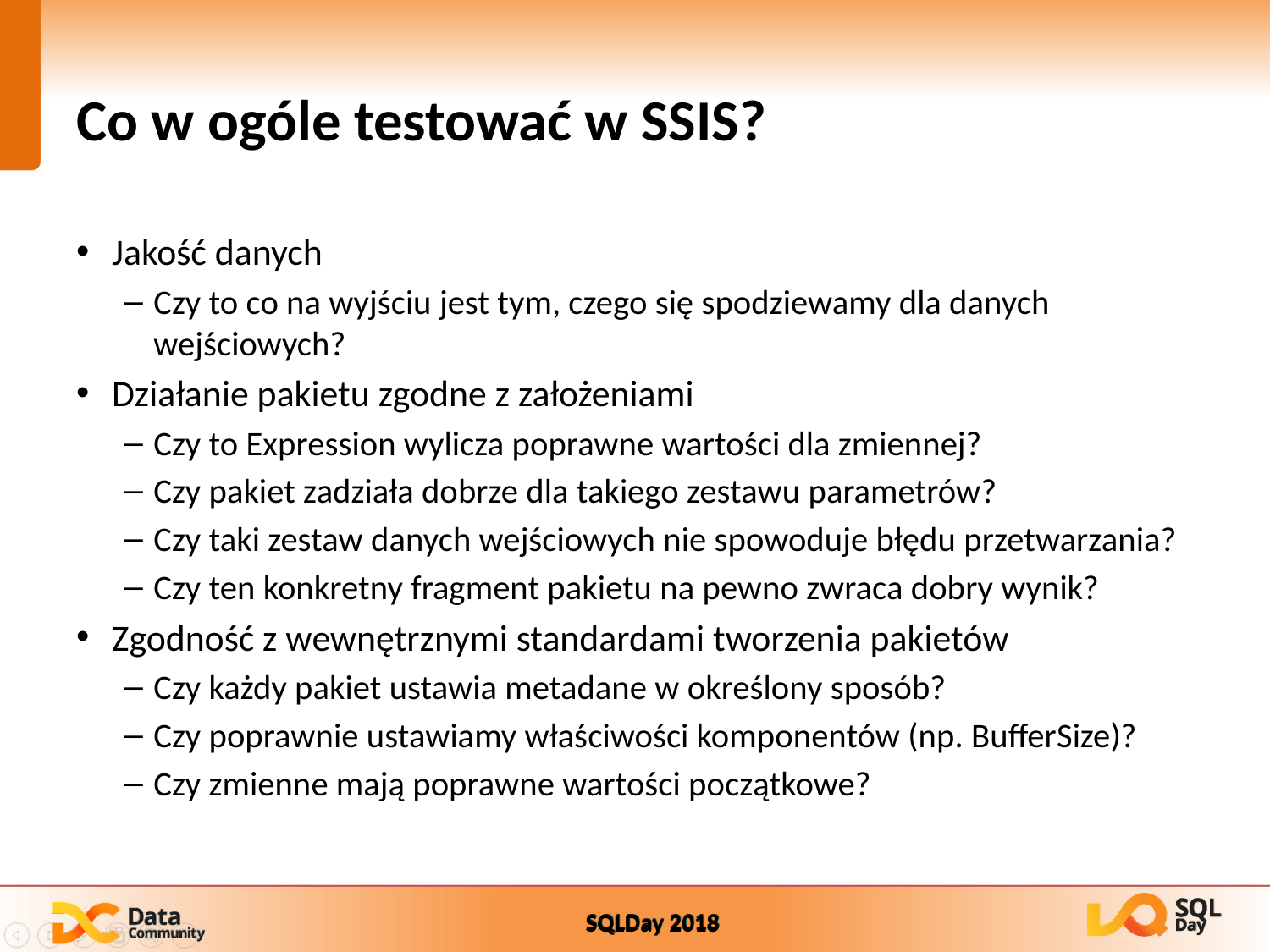

# Co w ogóle testować w SSIS?
Jakość danych
Czy to co na wyjściu jest tym, czego się spodziewamy dla danych wejściowych?
Działanie pakietu zgodne z założeniami
Czy to Expression wylicza poprawne wartości dla zmiennej?
Czy pakiet zadziała dobrze dla takiego zestawu parametrów?
Czy taki zestaw danych wejściowych nie spowoduje błędu przetwarzania?
Czy ten konkretny fragment pakietu na pewno zwraca dobry wynik?
Zgodność z wewnętrznymi standardami tworzenia pakietów
Czy każdy pakiet ustawia metadane w określony sposób?
Czy poprawnie ustawiamy właściwości komponentów (np. BufferSize)?
Czy zmienne mają poprawne wartości początkowe?